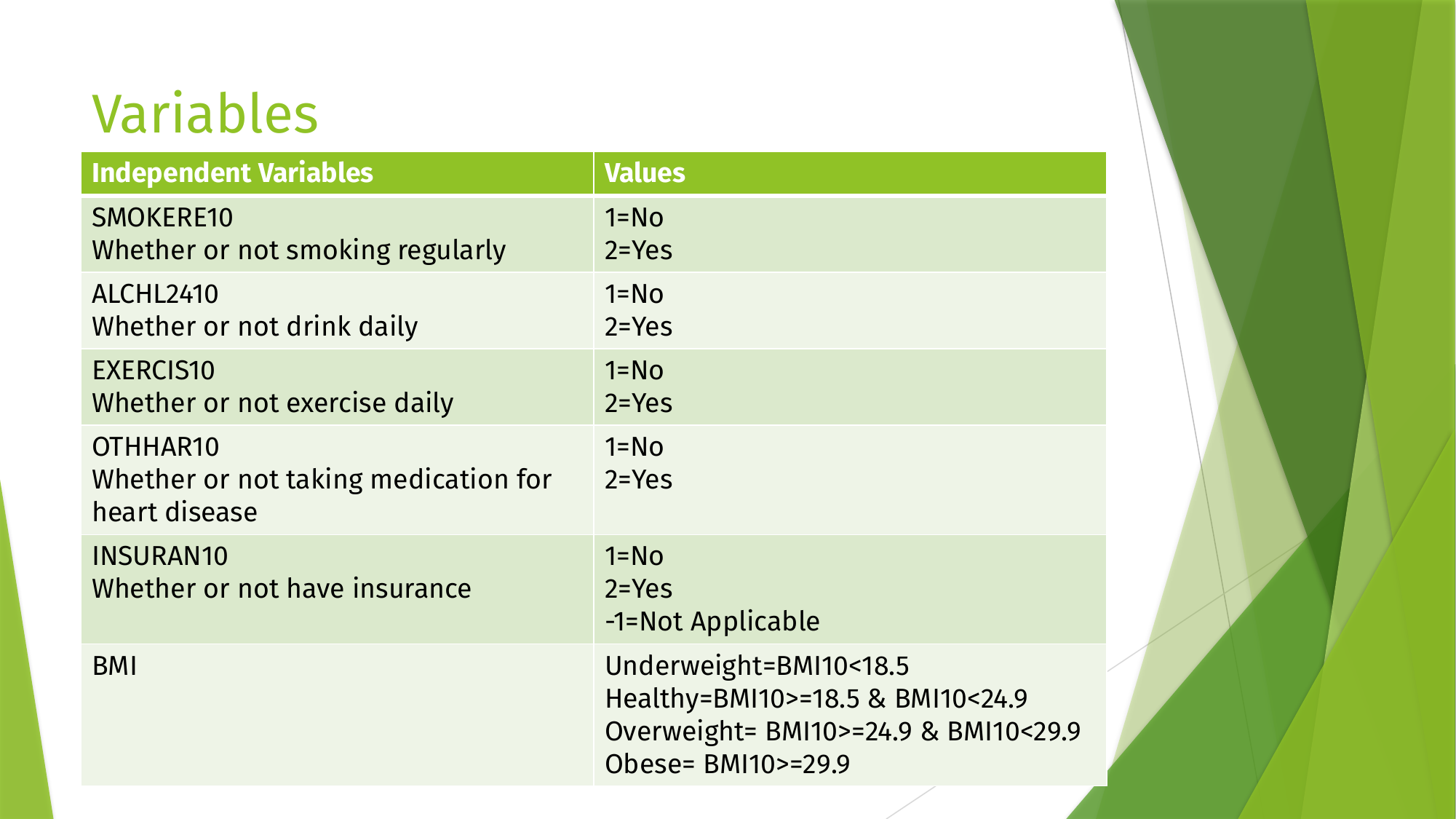

# Variables
| Independent Variables | Values |
| --- | --- |
| SMOKERE10 Whether or not smoking regularly | 1=No 2=Yes |
| ALCHL2410 Whether or not drink daily | 1=No 2=Yes |
| EXERCIS10 Whether or not exercise daily | 1=No 2=Yes |
| OTHHAR10 Whether or not taking medication for heart disease | 1=No 2=Yes |
| INSURAN10 Whether or not have insurance | 1=No 2=Yes -1=Not Applicable |
| BMI | Underweight=BMI10<18.5 Healthy=BMI10>=18.5 & BMI10<24.9 Overweight= BMI10>=24.9 & BMI10<29.9 Obese= BMI10>=29.9 |